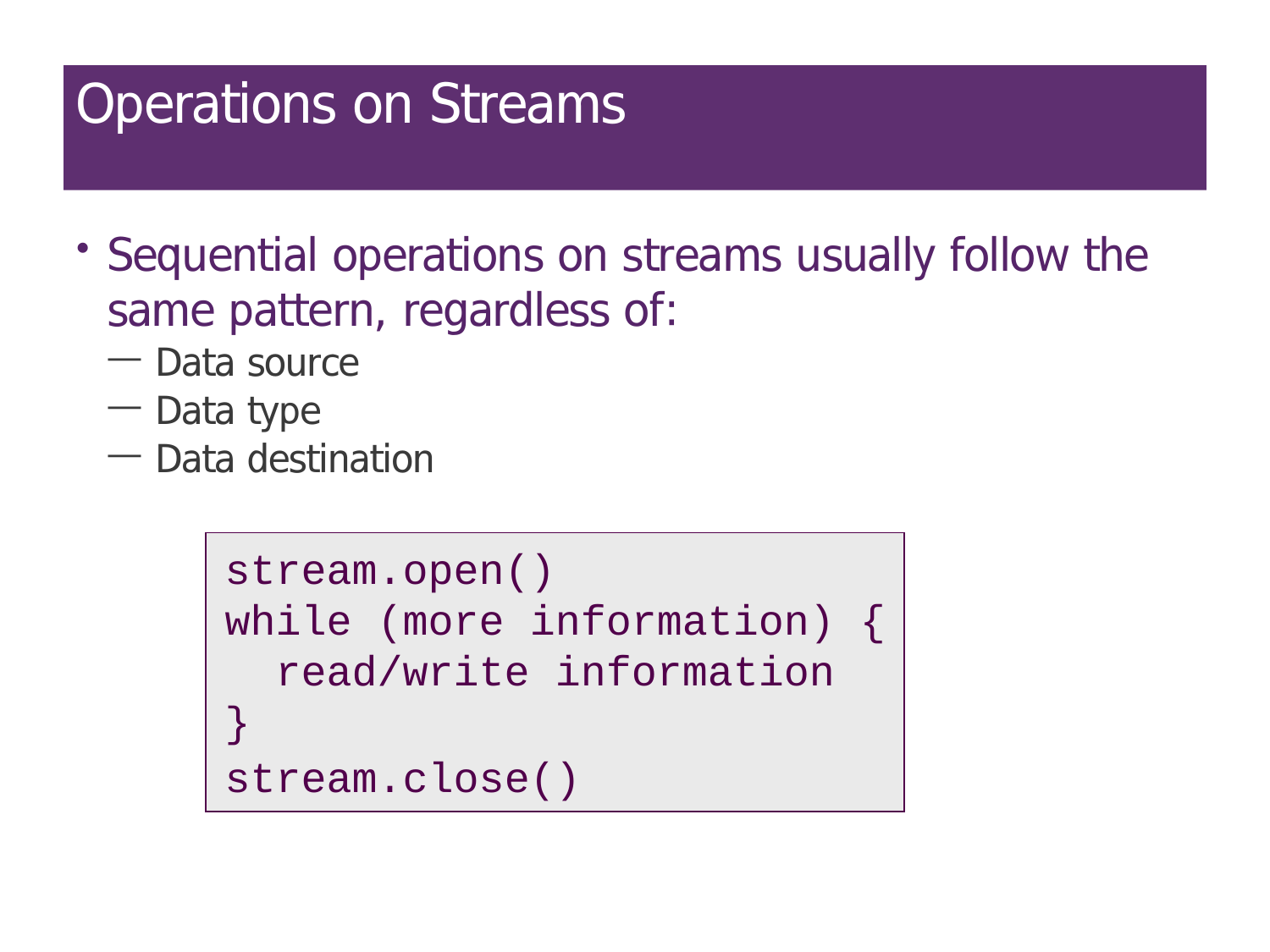

# Operations on Streams
Sequential operations on streams usually follow the same pattern, regardless of:
Data source
Data type
Data destination

stream.open()
while (more information) {
  read/write information
}
stream.close()